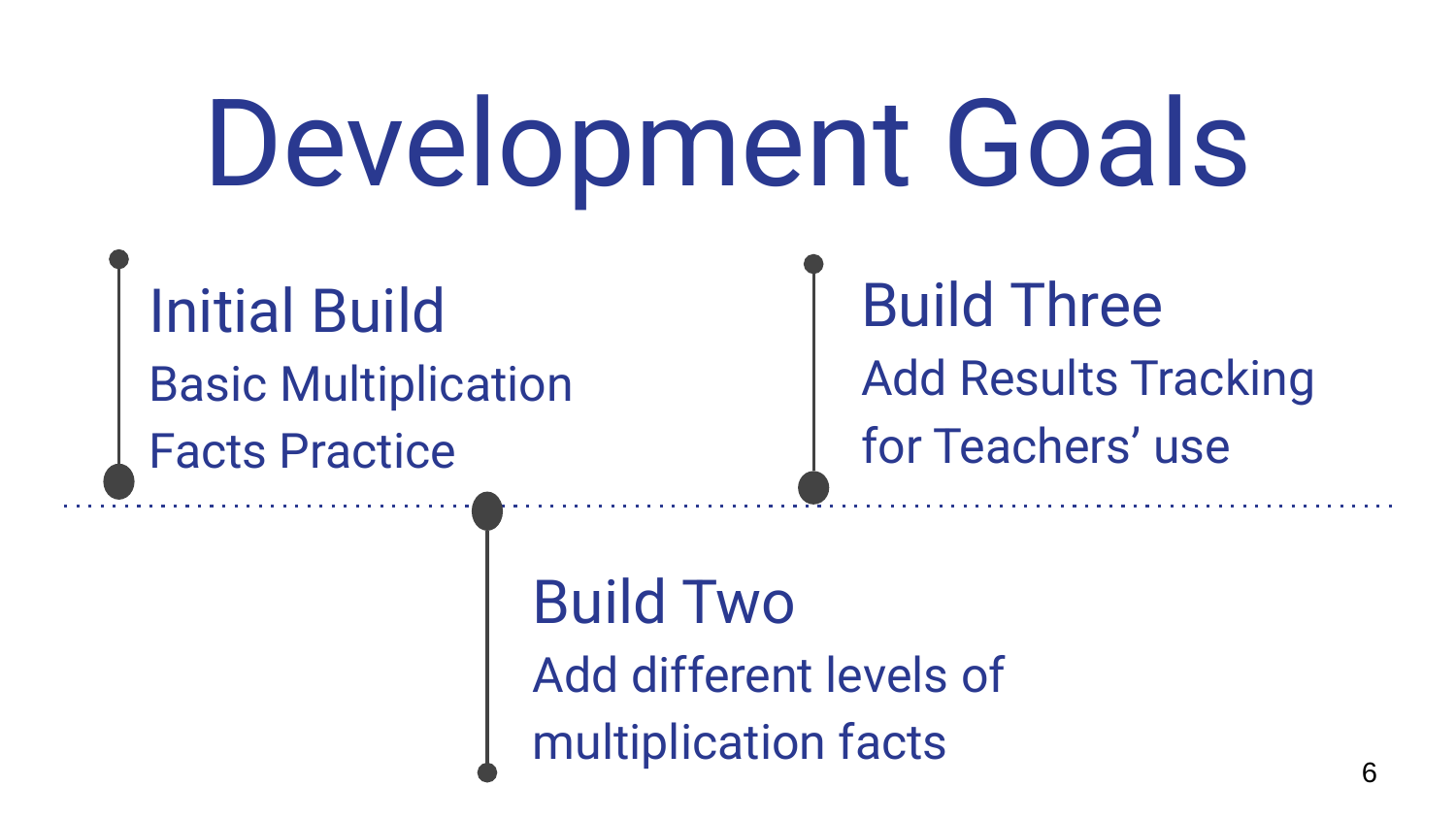

# Development Goals
Build Three
Add Results Tracking for Teachers’ use
Initial Build
Basic Multiplication Facts Practice

Build Two
Add different levels of multiplication facts

6